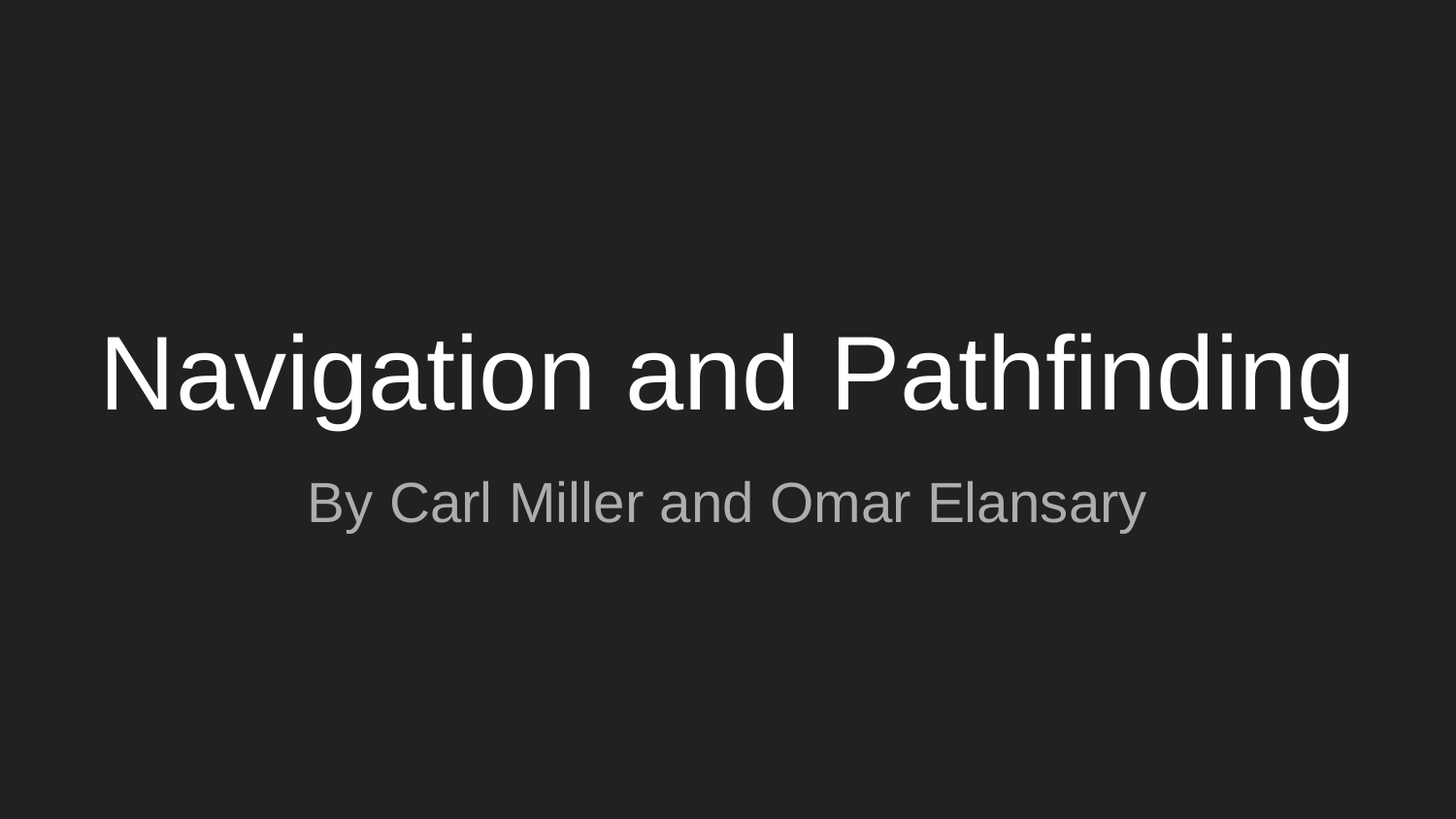

# Navigation and Pathfinding
By Carl Miller and Omar Elansary